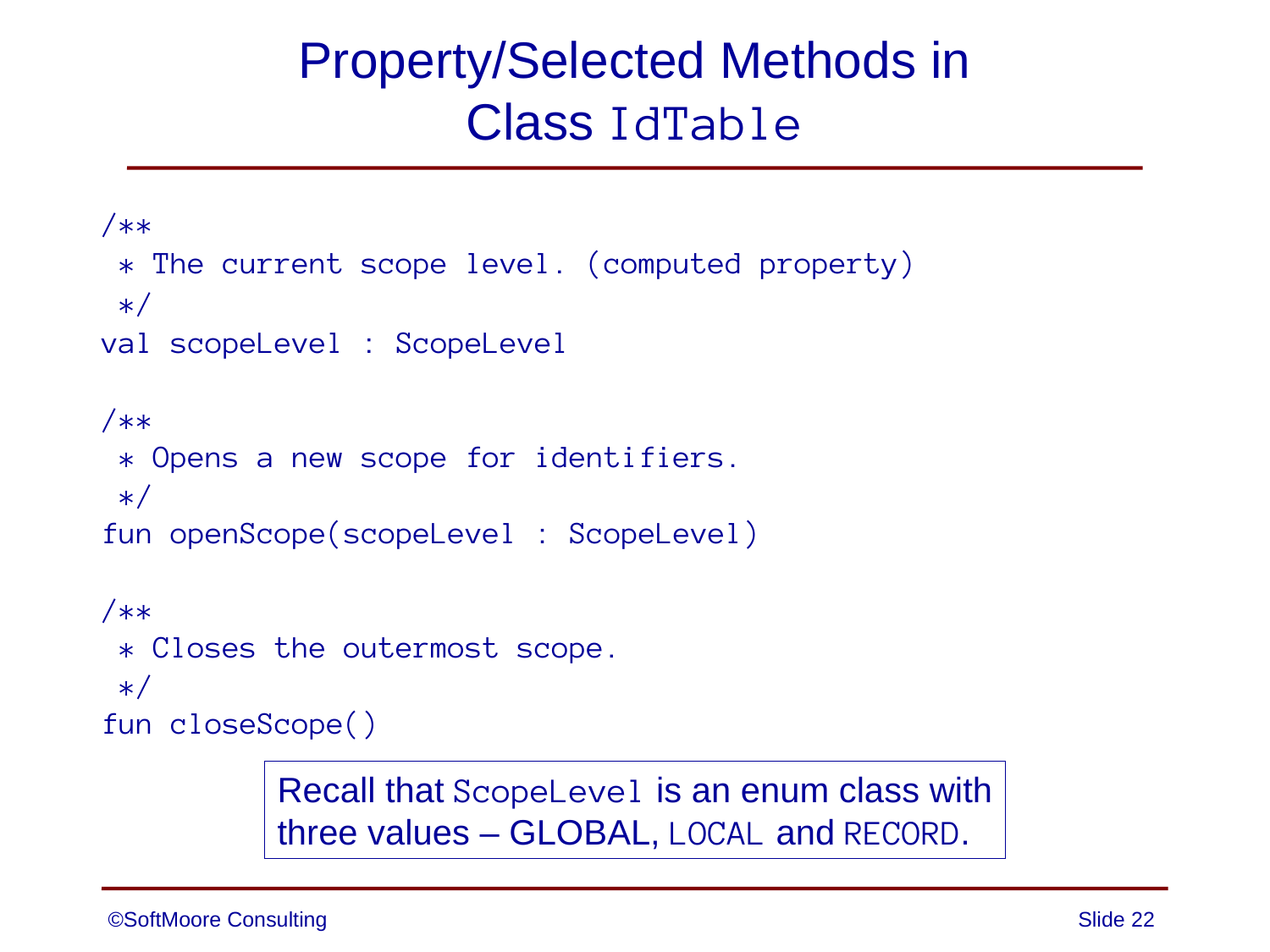

# Property/Selected Methods in Class IdTable
/**
 * The current scope level. (computed property)
 */
val scopeLevel : ScopeLevel

/**
 * Opens a new scope for identifiers.
 */
fun openScope(scopeLevel : ScopeLevel)

/**
 * Closes the outermost scope.
 */
fun closeScope()

Recall that ScopeLevel is an enum class with
three values – GLOBAL, LOCAL and RECORD.
©SoftMoore Consulting
Slide 22